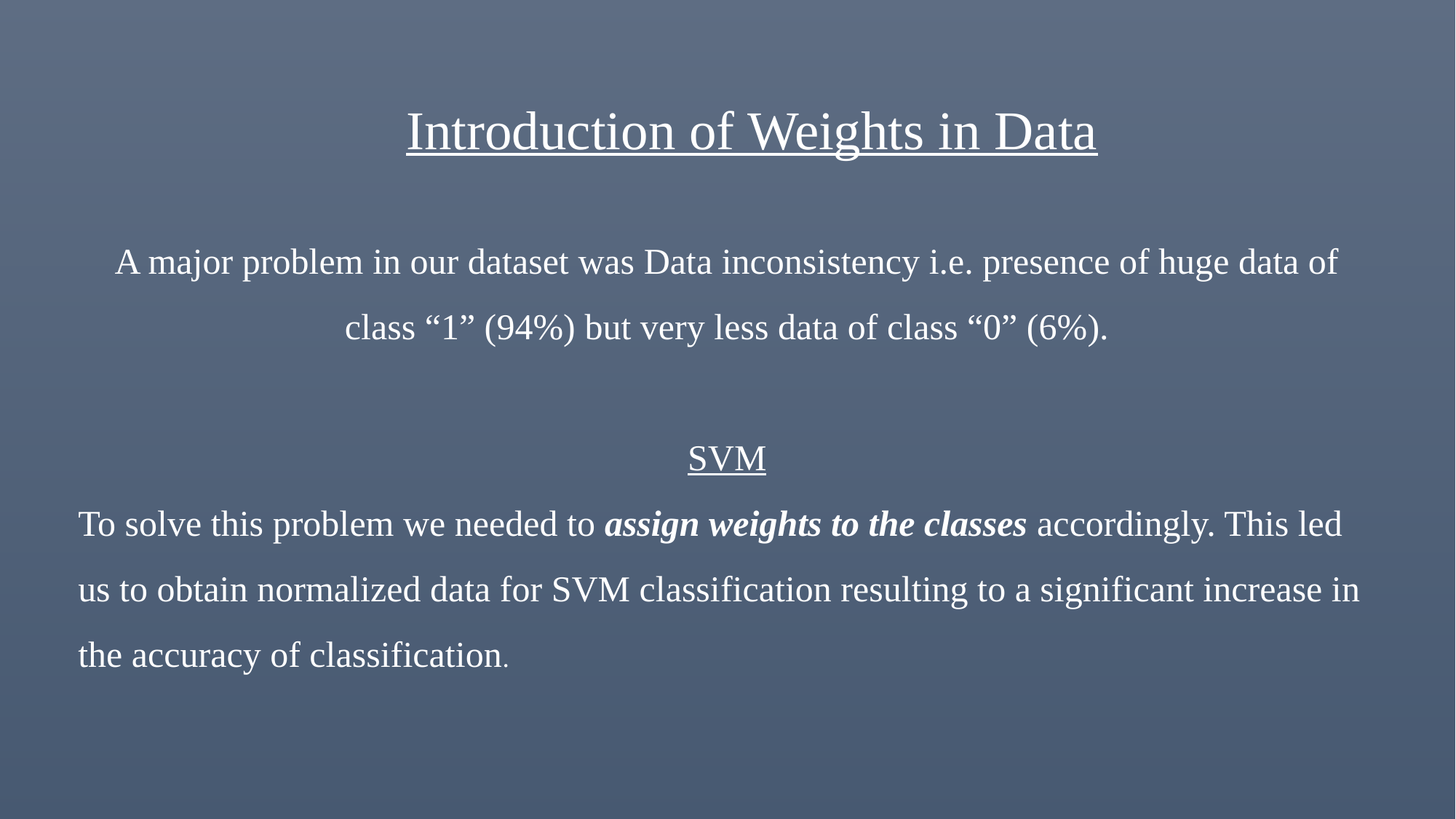

Introduction of Weights in Data

A major problem in our dataset was Data inconsistency i.e. presence of huge data of class “1” (94%) but very less data of class “0” (6%).

SVM
To solve this problem we needed to assign weights to the classes accordingly. This led us to obtain normalized data for SVM classification resulting to a significant increase in the accuracy of classification.